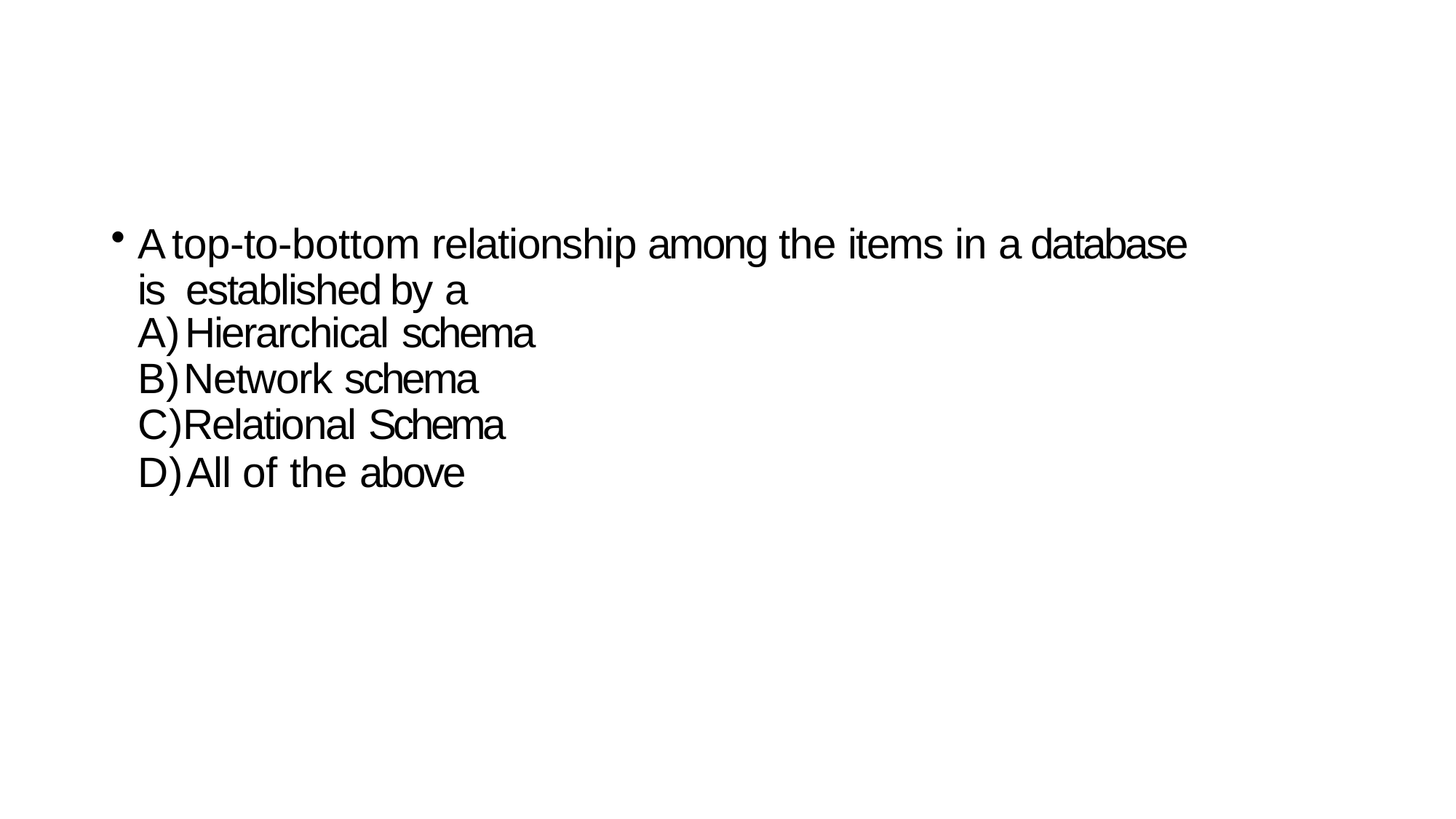

A top-to-bottom relationship among the items in a database is  established by a
Hierarchical schema
Network schema
Relational Schema
All of the above